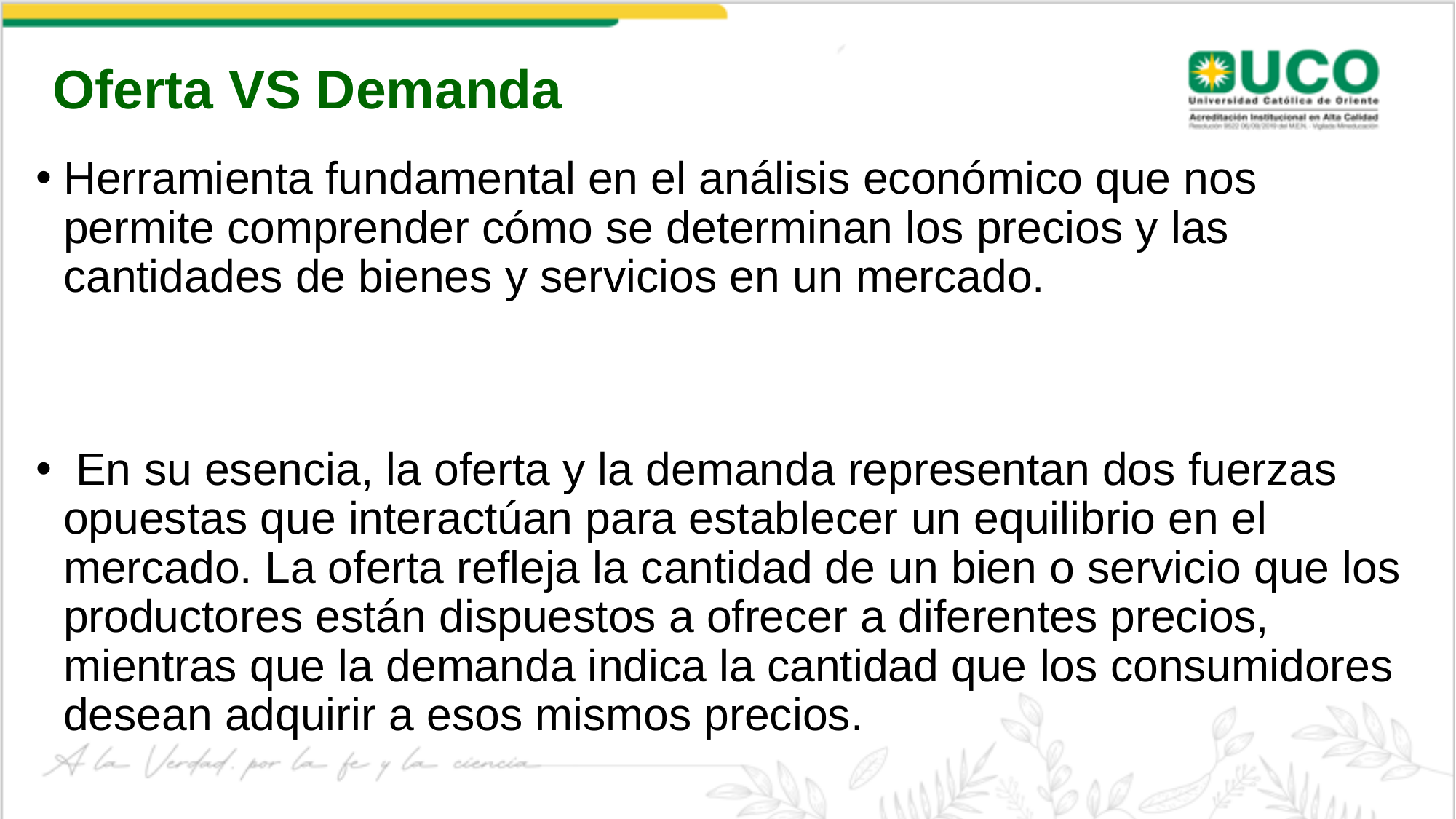

Oferta VS Demanda
Herramienta fundamental en el análisis económico que nos permite comprender cómo se determinan los precios y las cantidades de bienes y servicios en un mercado.

 En su esencia, la oferta y la demanda representan dos fuerzas opuestas que interactúan para establecer un equilibrio en el mercado. La oferta refleja la cantidad de un bien o servicio que los productores están dispuestos a ofrecer a diferentes precios, mientras que la demanda indica la cantidad que los consumidores desean adquirir a esos mismos precios.